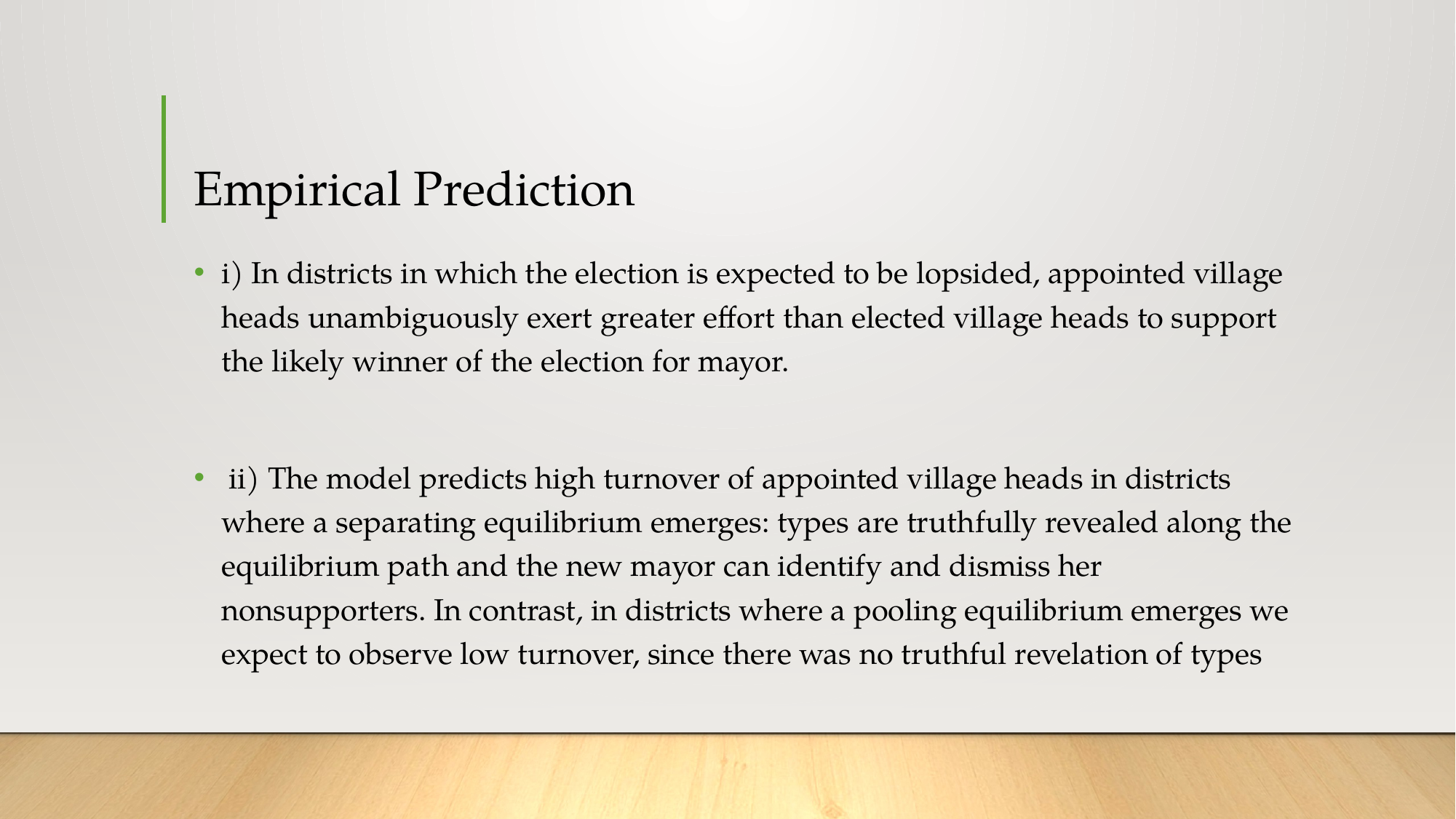

# Empirical Prediction
i) In districts in which the election is expected to be lopsided, appointed village heads unambiguously exert greater effort than elected village heads to support the likely winner of the election for mayor.

 ii) The model predicts high turnover of appointed village heads in districts where a separating equilibrium emerges: types are truthfully revealed along the equilibrium path and the new mayor can identify and dismiss her nonsupporters. In contrast, in districts where a pooling equilibrium emerges we expect to observe low turnover, since there was no truthful revelation of types